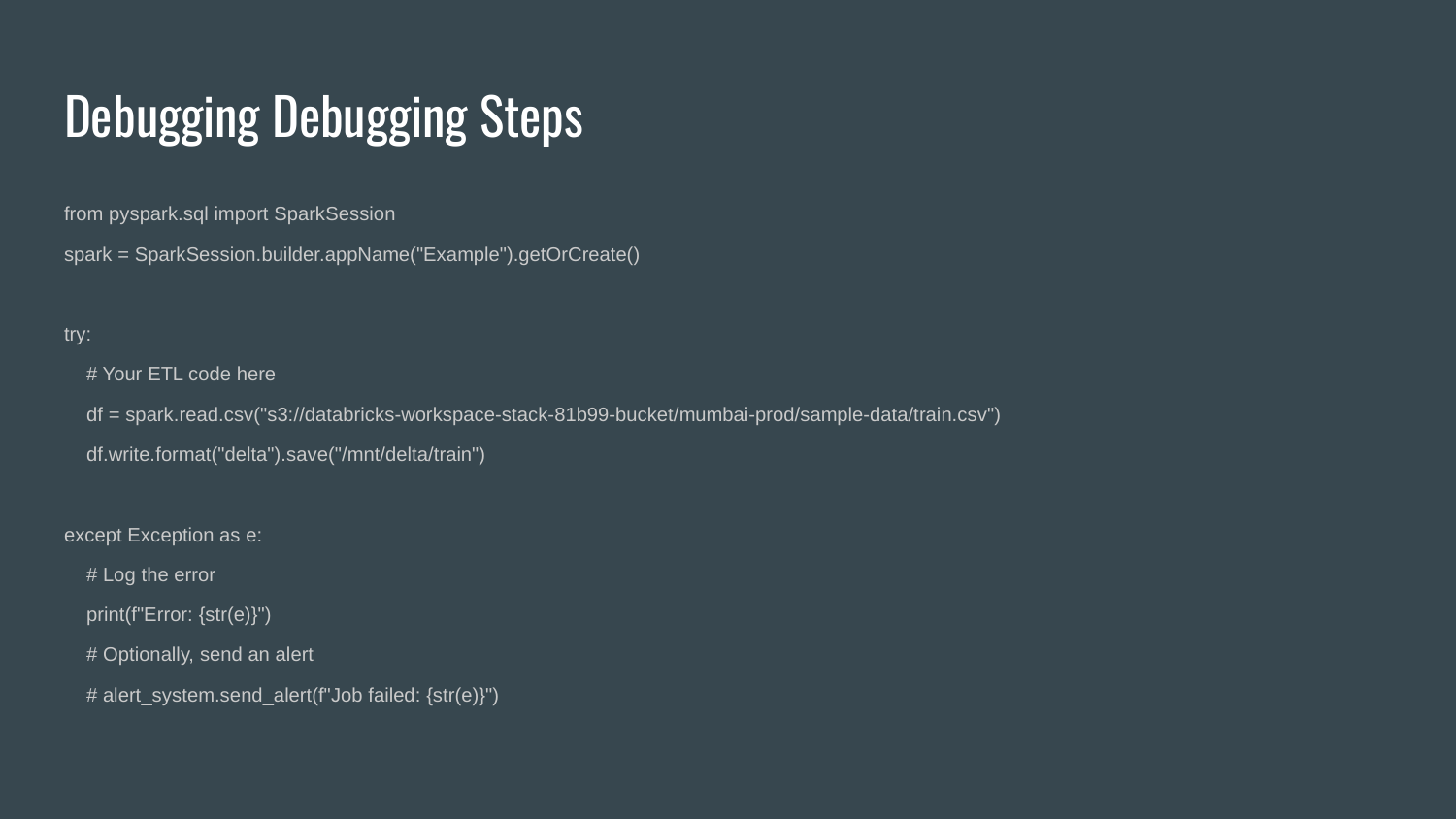

# Debugging Debugging Steps
from pyspark.sql import SparkSession
spark = SparkSession.builder.appName("Example").getOrCreate()

try:
    # Your ETL code here
    df = spark.read.csv("s3://databricks-workspace-stack-81b99-bucket/mumbai-prod/sample-data/train.csv")
    df.write.format("delta").save("/mnt/delta/train")

except Exception as e:
    # Log the error
    print(f"Error: {str(e)}")
    # Optionally, send an alert
    # alert_system.send_alert(f"Job failed: {str(e)}")